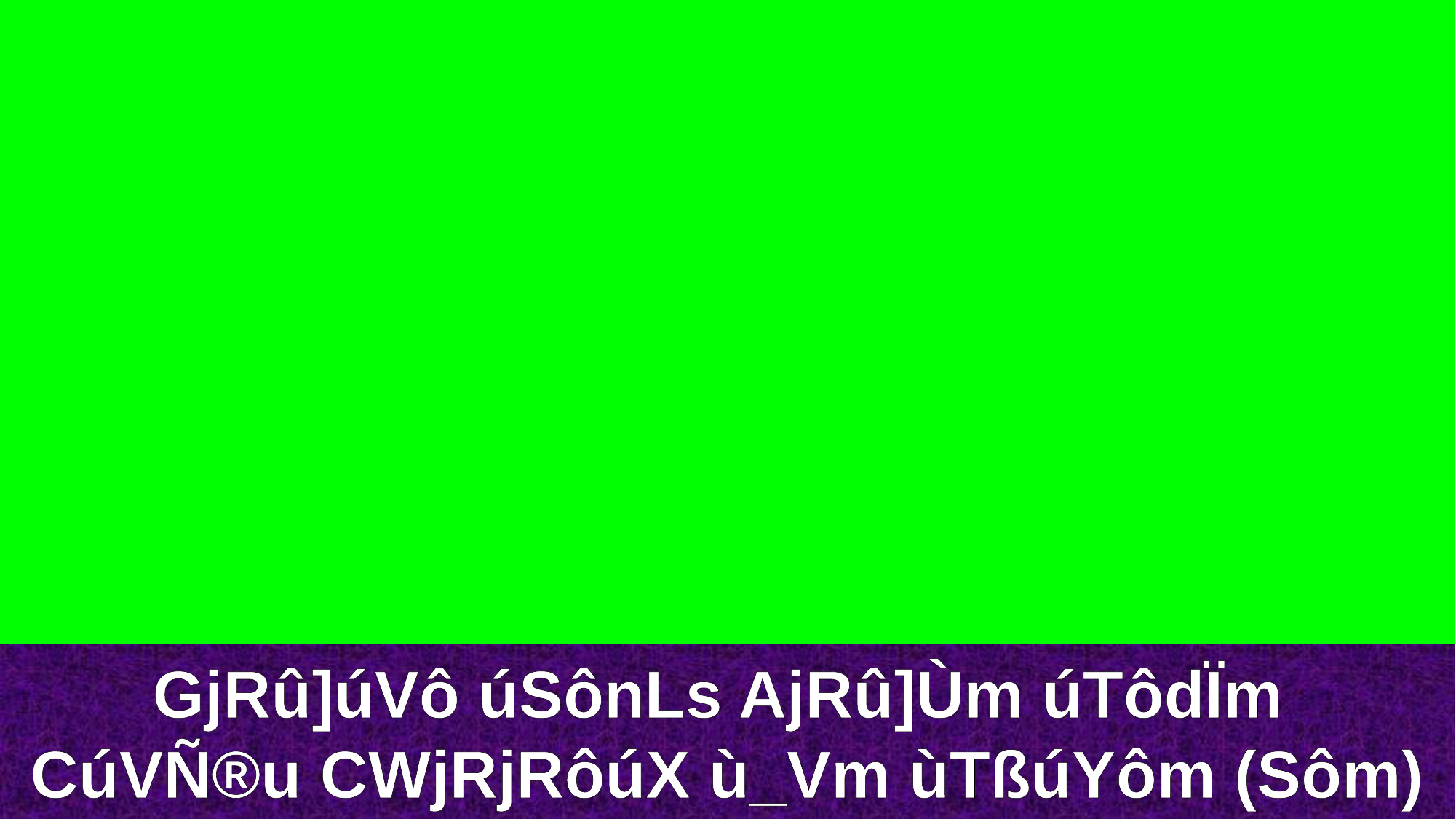

GjRû]úVô úSônLs AjRû]Ùm úTôdÏm
CúVÑ®u CWjRjRôúX ù_Vm ùTßúYôm (Sôm)